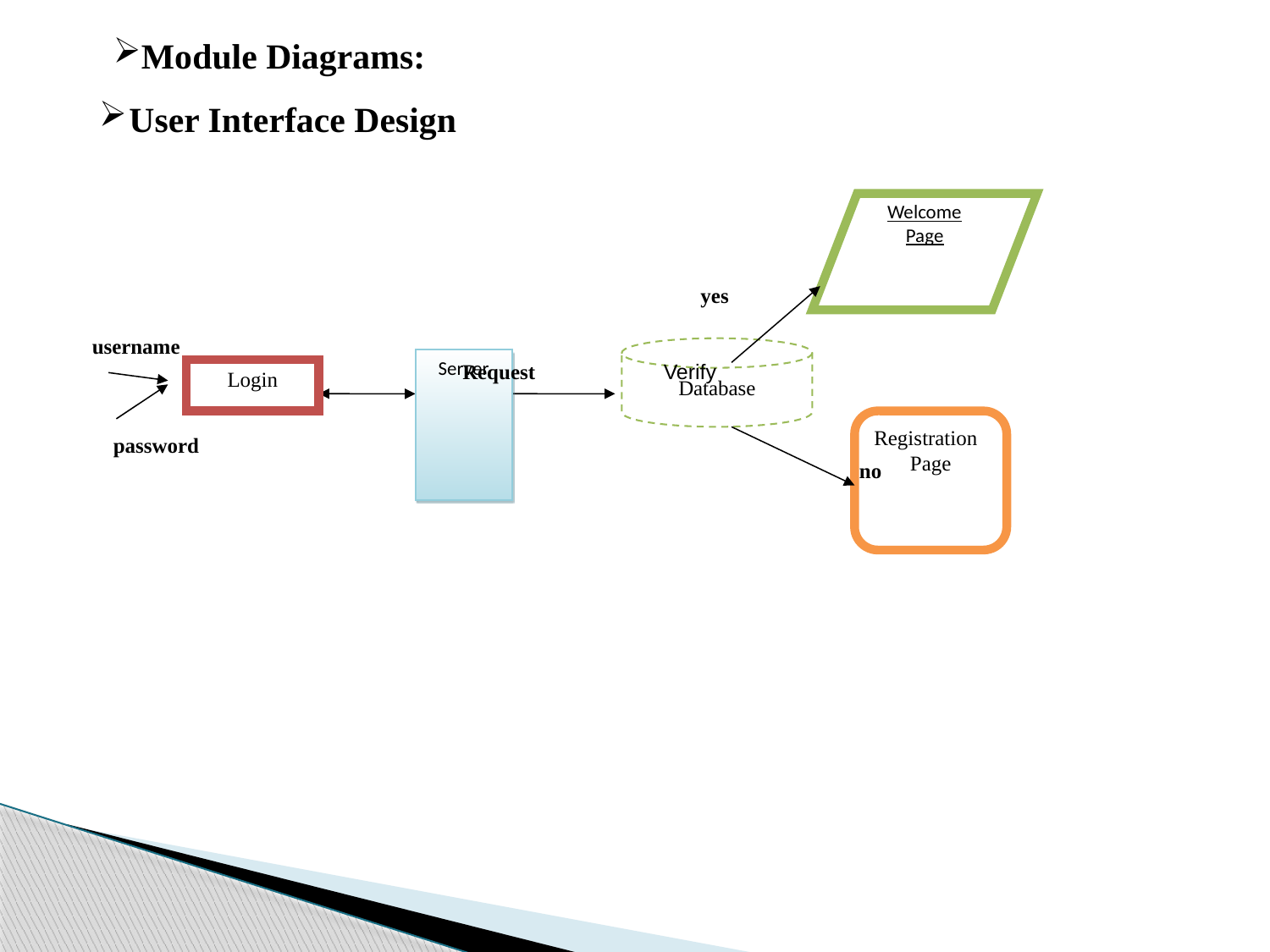

Module Diagrams:
User Interface Design

   					          yes

               username
			             Request	   Verify

                   password
						                no

Welcome Page

Database
Server
Login

Registration
Page